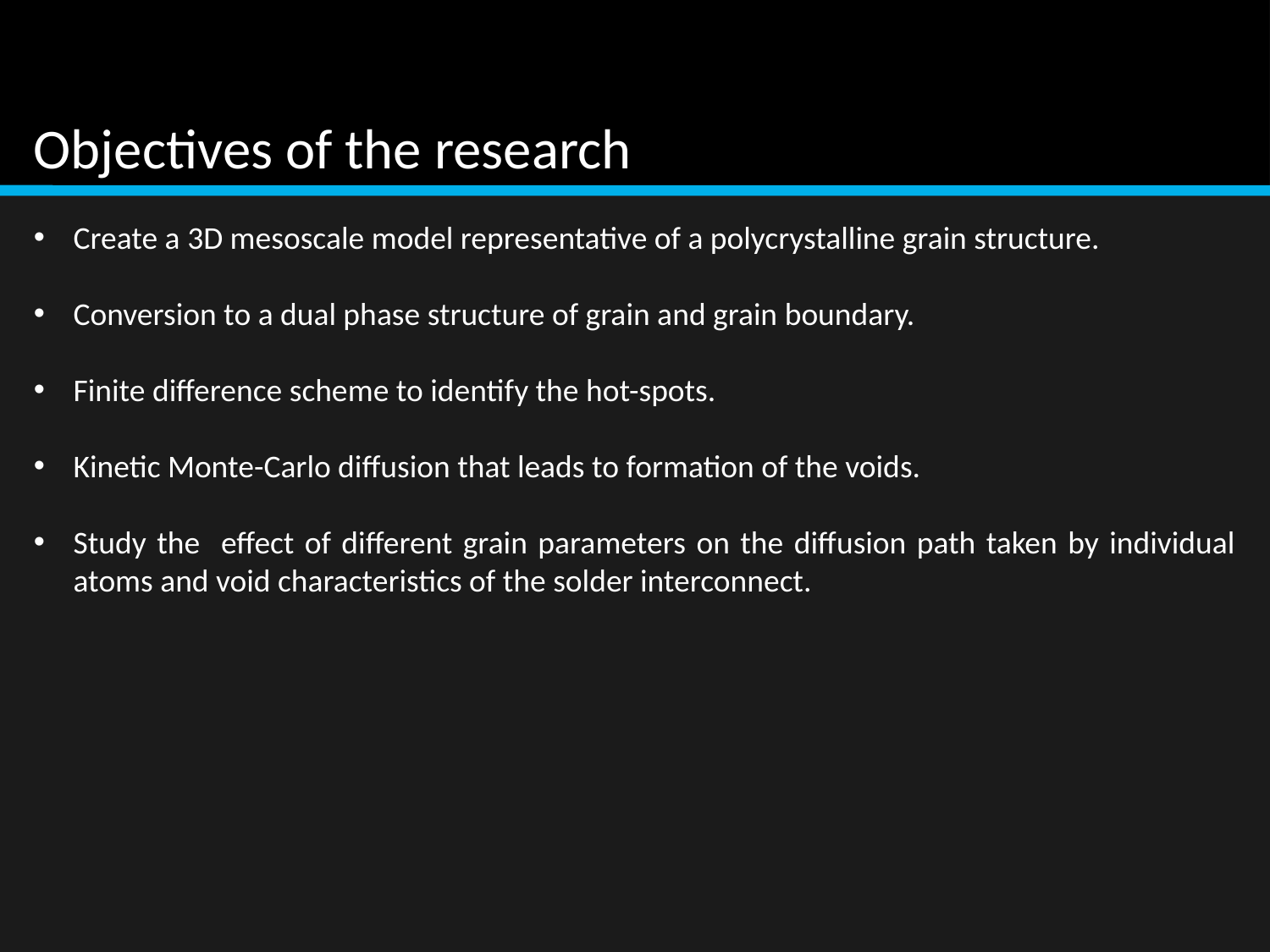

Objectives of the research

Create a 3D mesoscale model representative of a polycrystalline grain structure.

Conversion to a dual phase structure of grain and grain boundary.

Finite difference scheme to identify the hot-spots.

Kinetic Monte-Carlo diffusion that leads to formation of the voids.

Study the  effect of different grain parameters on the diffusion path taken by individual atoms and void characteristics of the solder interconnect.